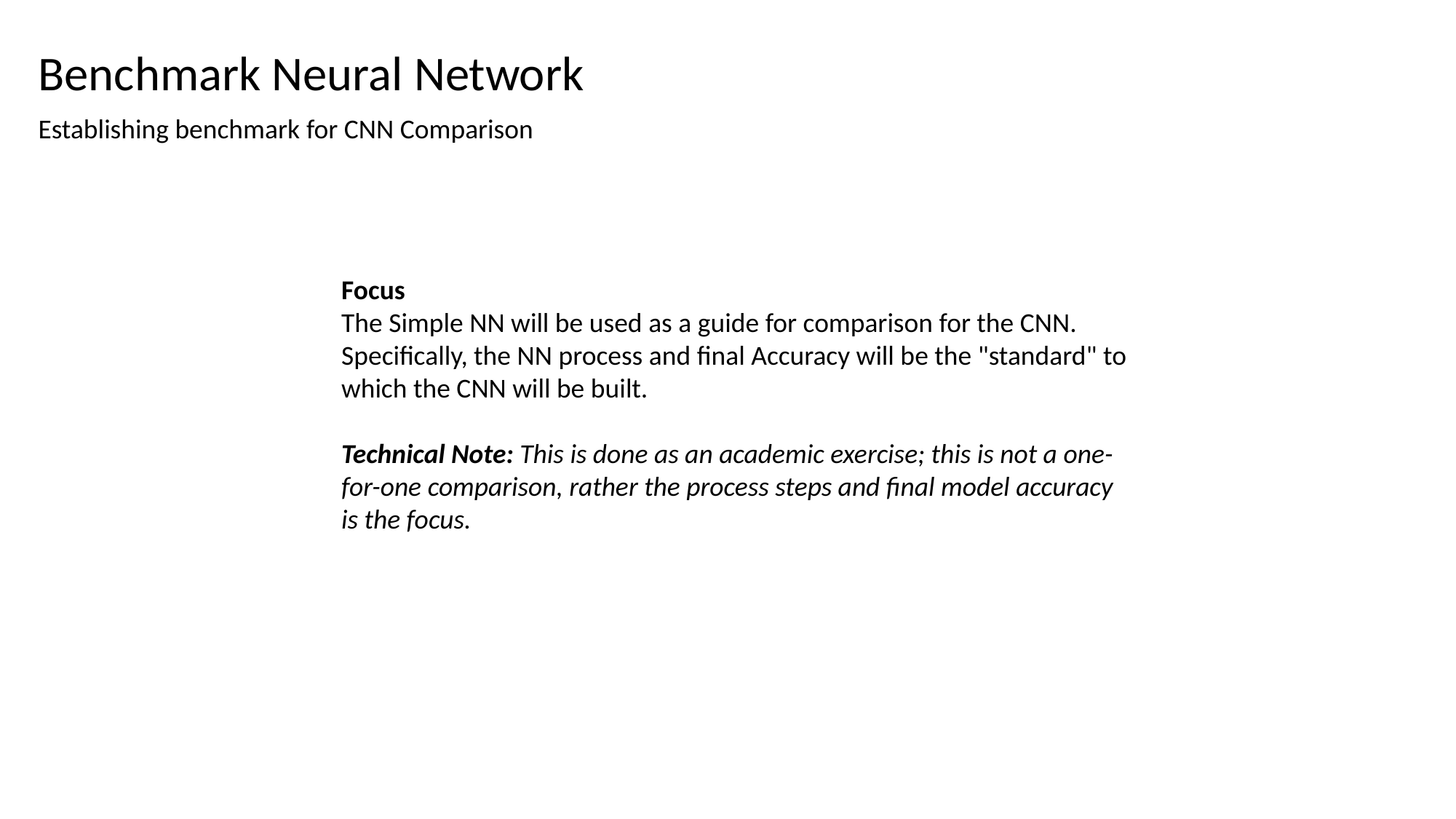

Benchmark Neural Network
Establishing benchmark for CNN Comparison
Focus
The Simple NN will be used as a guide for comparison for the CNN.
Specifically, the NN process and final Accuracy will be the "standard" to which the CNN will be built.

Technical Note: This is done as an academic exercise; this is not a one-for-one comparison, rather the process steps and final model accuracy is the focus.